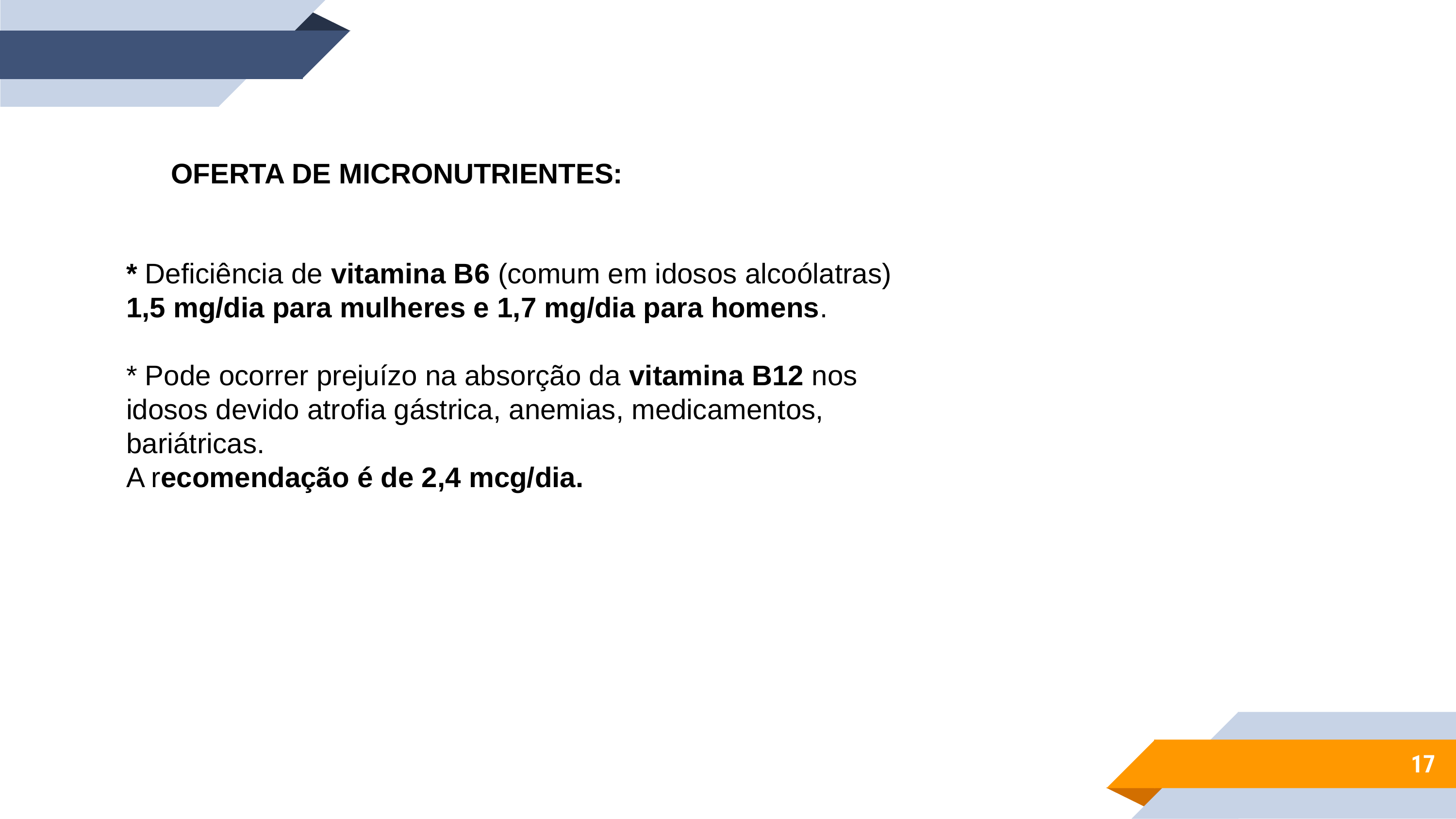

OFERTA DE MICRONUTRIENTES:

* Deficiência de vitamina B6 (comum em idosos alcoólatras) 1,5 mg/dia para mulheres e 1,7 mg/dia para homens.

* Pode ocorrer prejuízo na absorção da vitamina B12 nos idosos devido atrofia gástrica, anemias, medicamentos, bariátricas.
A recomendação é de 2,4 mcg/dia.

17